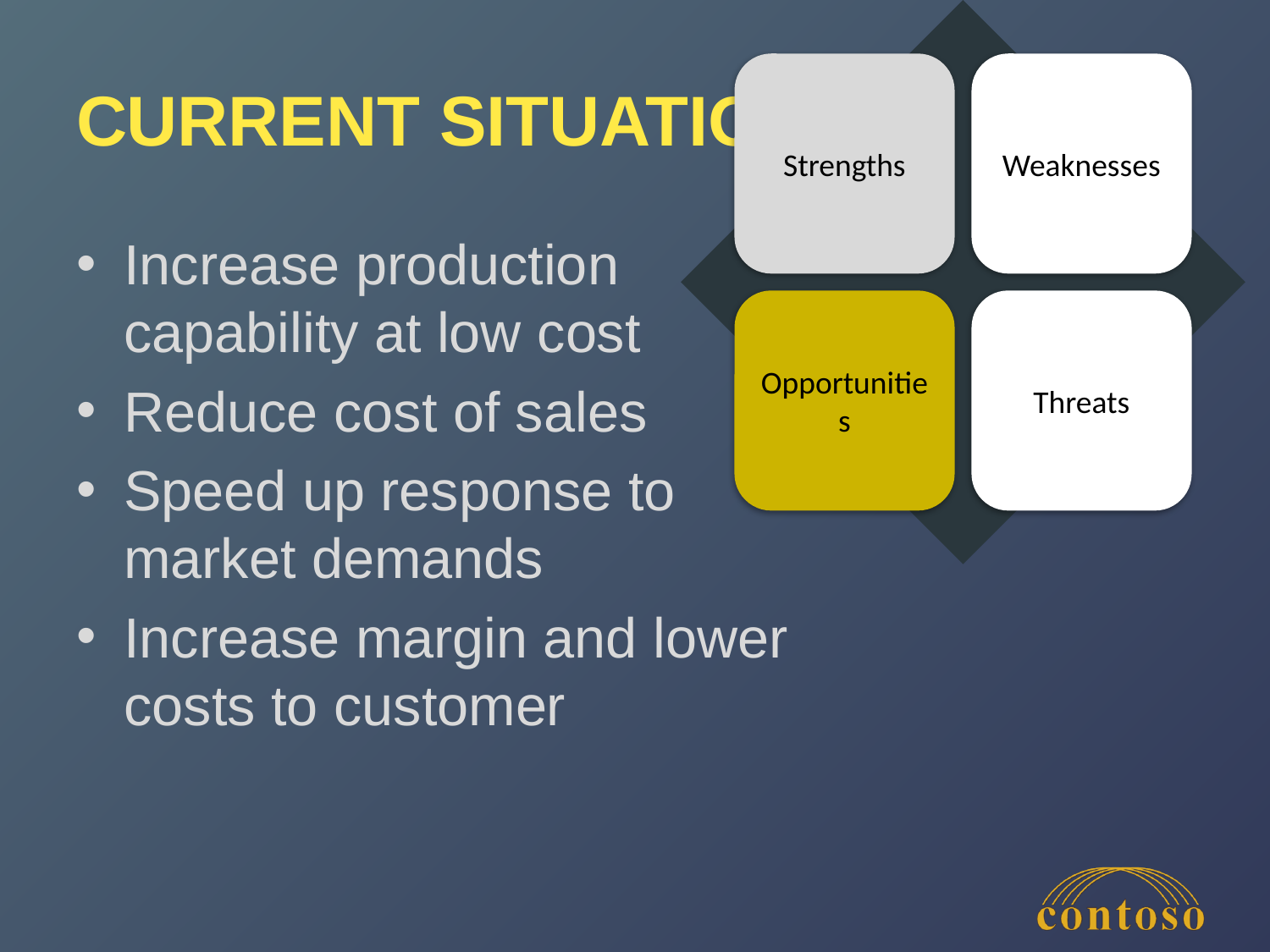

Strengths
Weaknesses
Threats
# Current Situation
Increase production capability at low cost
Reduce cost of sales
Speed up response to market demands
Increase margin and lower costs to customer